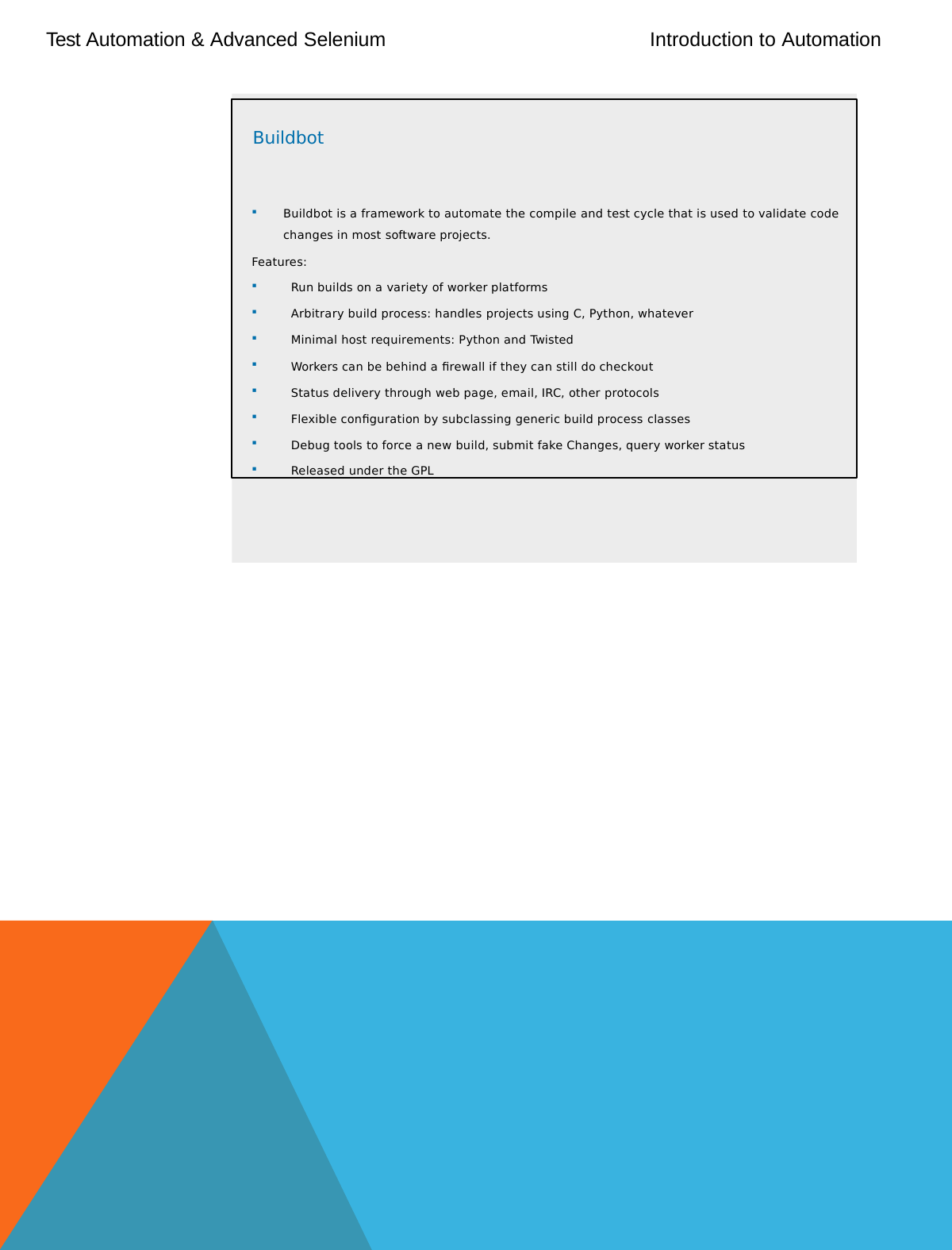

Test Automation & Advanced Selenium
Introduction to Automation

Buildbot

Buildbot is a framework to automate the compile and test cycle that is used to validate code  changes in most software projects.
Features:
Run builds on a variety of worker platforms
Arbitrary build process: handles projects using C, Python, whatever
Minimal host requirements: Python and Twisted
Workers can be behind a firewall if they can still do checkout
Status delivery through web page, email, IRC, other protocols
Flexible configuration by subclassing generic build process classes
Debug tools to force a new build, submit fake Changes, query worker status
Released under the GPL